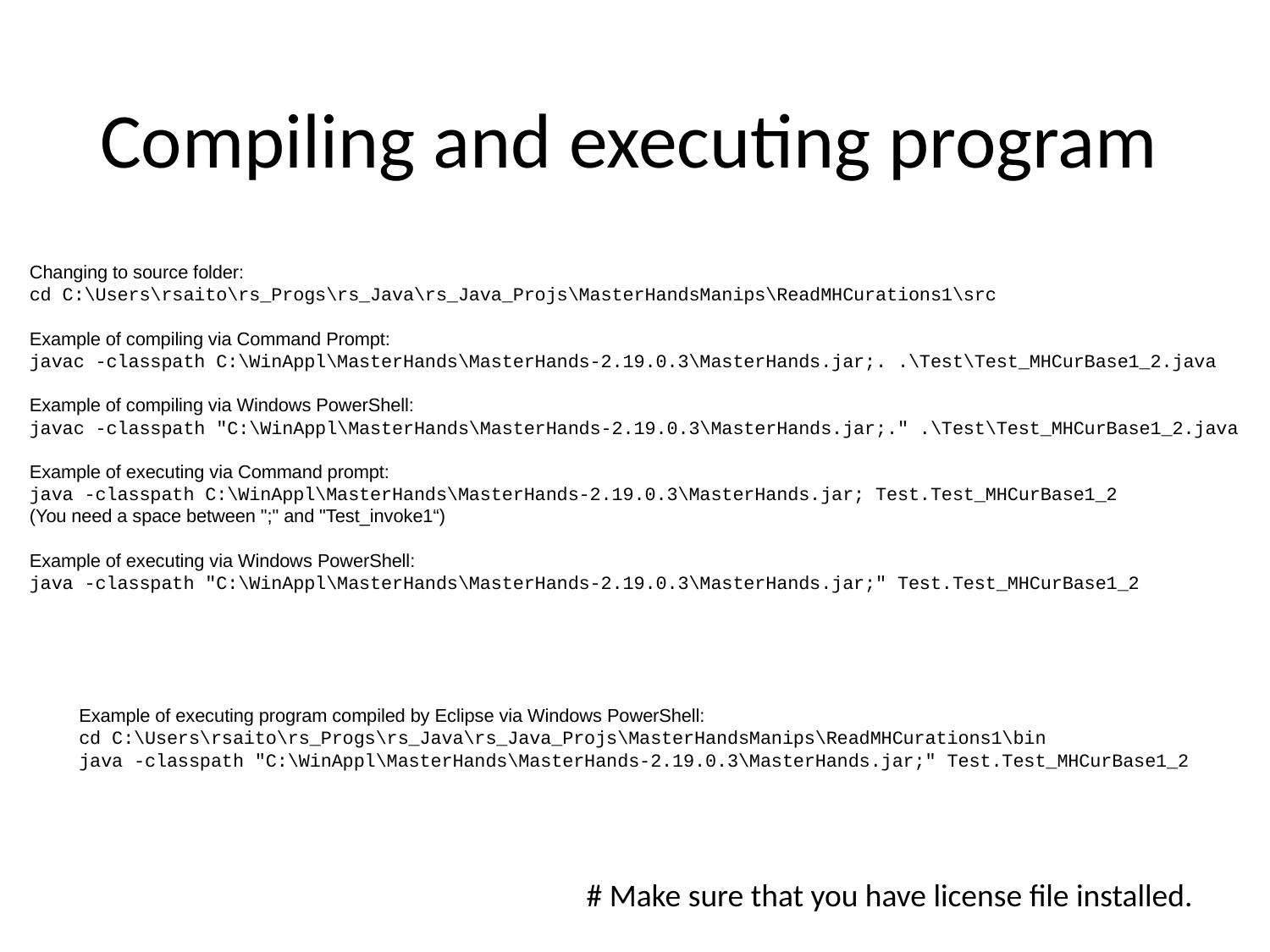

# Compiling and executing program
Changing to source folder:
cd C:\Users\rsaito\rs_Progs\rs_Java\rs_Java_Projs\MasterHandsManips\ReadMHCurations1\src

Example of compiling via Command Prompt:
javac -classpath C:\WinAppl\MasterHands\MasterHands-2.19.0.3\MasterHands.jar;. .\Test\Test_MHCurBase1_2.java

Example of compiling via Windows PowerShell:
javac -classpath "C:\WinAppl\MasterHands\MasterHands-2.19.0.3\MasterHands.jar;." .\Test\Test_MHCurBase1_2.java

Example of executing via Command prompt:
java -classpath C:\WinAppl\MasterHands\MasterHands-2.19.0.3\MasterHands.jar; Test.Test_MHCurBase1_2
(You need a space between ";" and "Test_invoke1“)

Example of executing via Windows PowerShell:
java -classpath "C:\WinAppl\MasterHands\MasterHands-2.19.0.3\MasterHands.jar;" Test.Test_MHCurBase1_2
Example of executing program compiled by Eclipse via Windows PowerShell:
cd C:\Users\rsaito\rs_Progs\rs_Java\rs_Java_Projs\MasterHandsManips\ReadMHCurations1\bin
java -classpath "C:\WinAppl\MasterHands\MasterHands-2.19.0.3\MasterHands.jar;" Test.Test_MHCurBase1_2

# Make sure that you have license file installed.